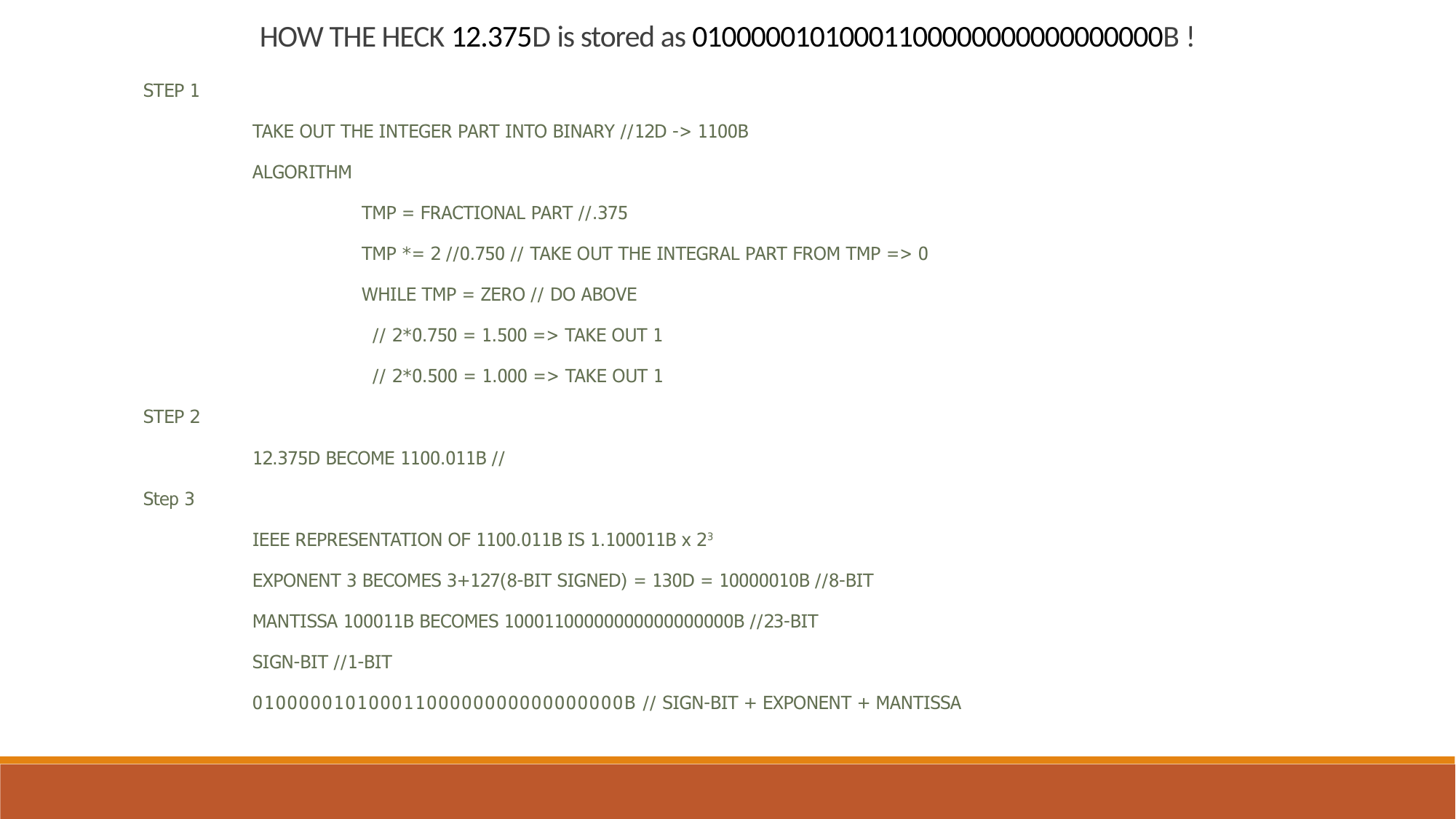

HOW THE HECK 12.375D is stored as 01000001010001100000000000000000B !
STEP 1
	TAKE OUT THE INTEGER PART INTO BINARY //12D -> 1100B
	ALGORITHM
		TMP = FRACTIONAL PART //.375
		TMP *= 2 //0.750 // TAKE OUT THE INTEGRAL PART FROM TMP => 0
		WHILE TMP = ZERO // DO ABOVE
		  // 2*0.750 = 1.500 => TAKE OUT 1
		  // 2*0.500 = 1.000 => TAKE OUT 1
STEP 2
	12.375D BECOME 1100.011B //
Step 3
	IEEE REPRESENTATION OF 1100.011B IS 1.100011B x 23
	EXPONENT 3 BECOMES 3+127(8-BIT SIGNED) = 130D = 10000010B //8-BIT
	MANTISSA 100011B BECOMES 10001100000000000000000B //23-BIT
	SIGN-BIT //1-BIT
	01000001010001100000000000000000B // SIGN-BIT + EXPONENT + MANTISSA